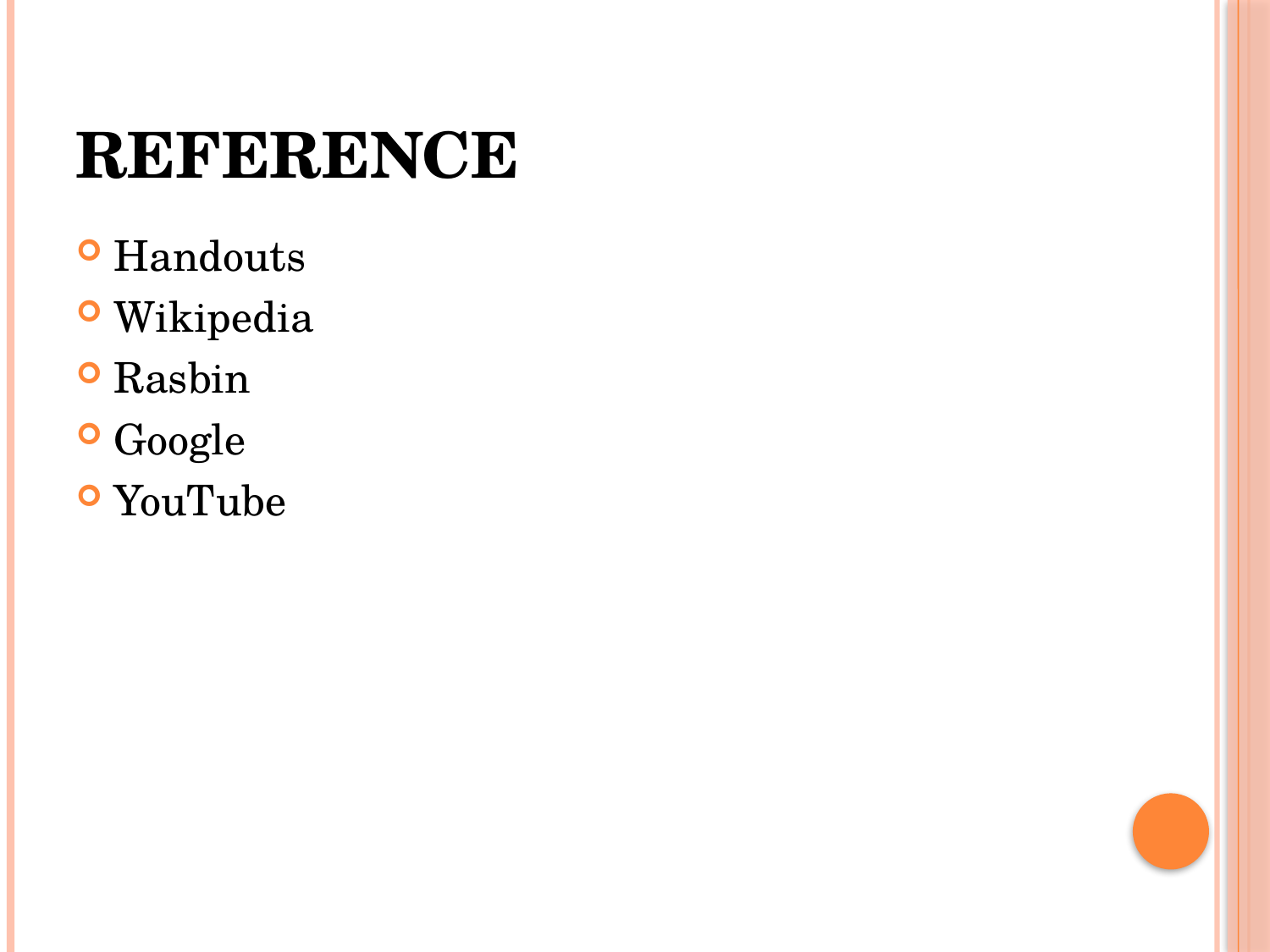

# Reference
Handouts
Wikipedia
Rasbin
Google
YouTube